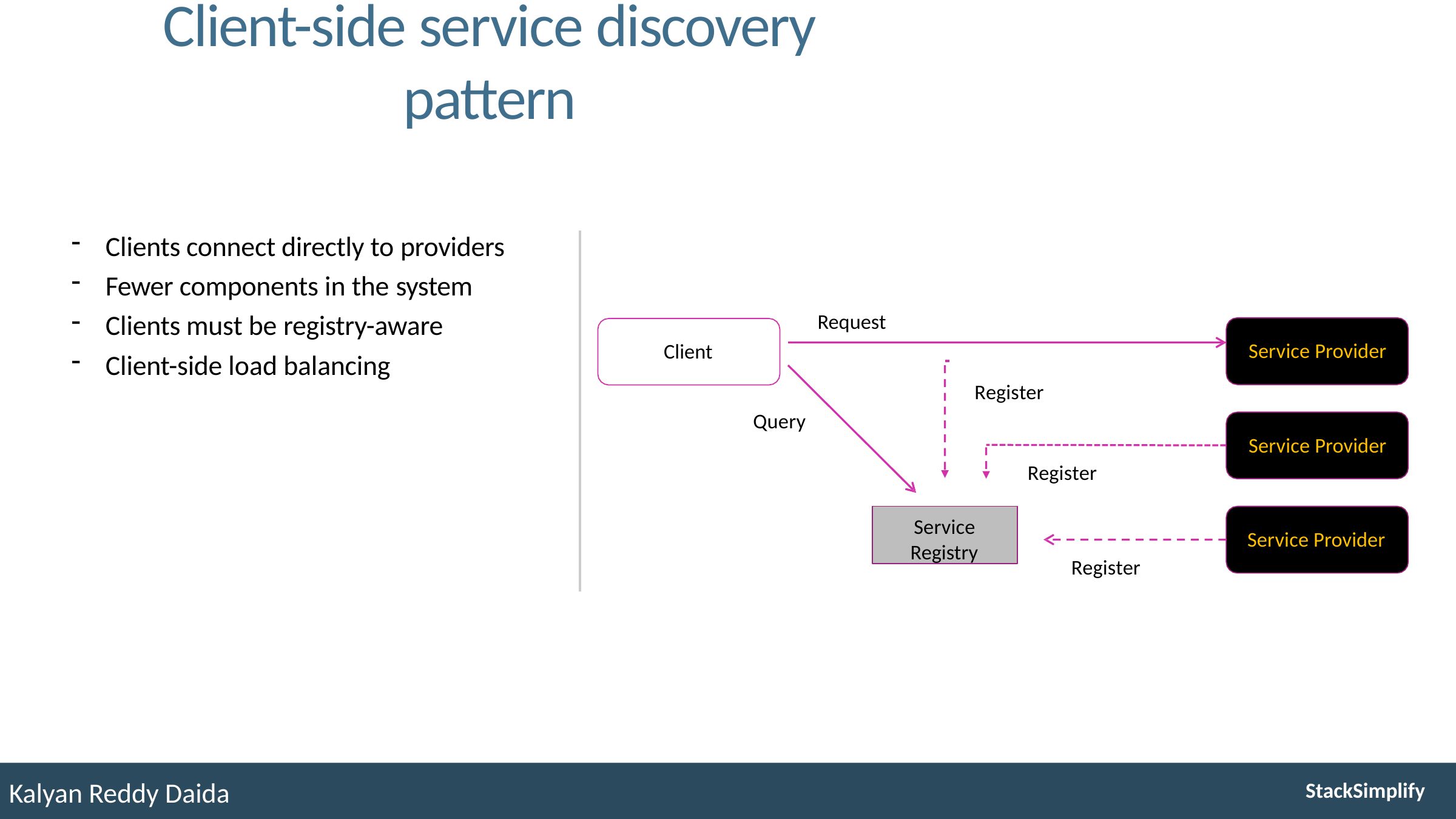

# Client-side service discovery pattern
Clients connect directly to providers
Fewer components in the system
Clients must be registry-aware
Client-side load balancing

Request

 		Service Provider
Client

Register
Query

 	Service Provider

Register
Service
Registry

Service Provider

Register
Kalyan Reddy Daida